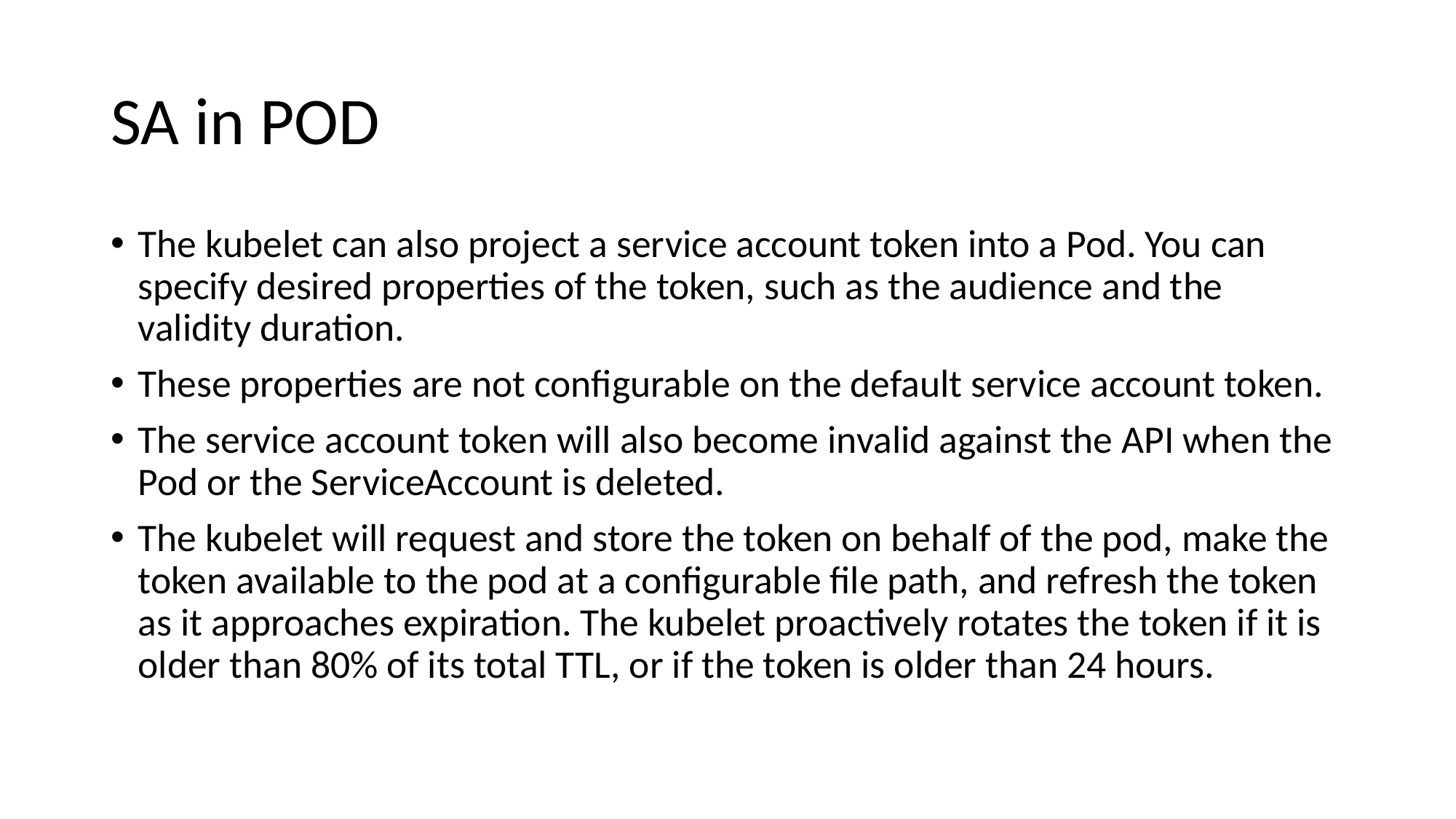

# SA in POD
The kubelet can also project a service account token into a Pod. You can specify desired properties of the token, such as the audience and the validity duration.
These properties are not configurable on the default service account token.
The service account token will also become invalid against the API when the Pod or the ServiceAccount is deleted.
The kubelet will request and store the token on behalf of the pod, make the token available to the pod at a configurable file path, and refresh the token as it approaches expiration. The kubelet proactively rotates the token if it is older than 80% of its total TTL, or if the token is older than 24 hours.